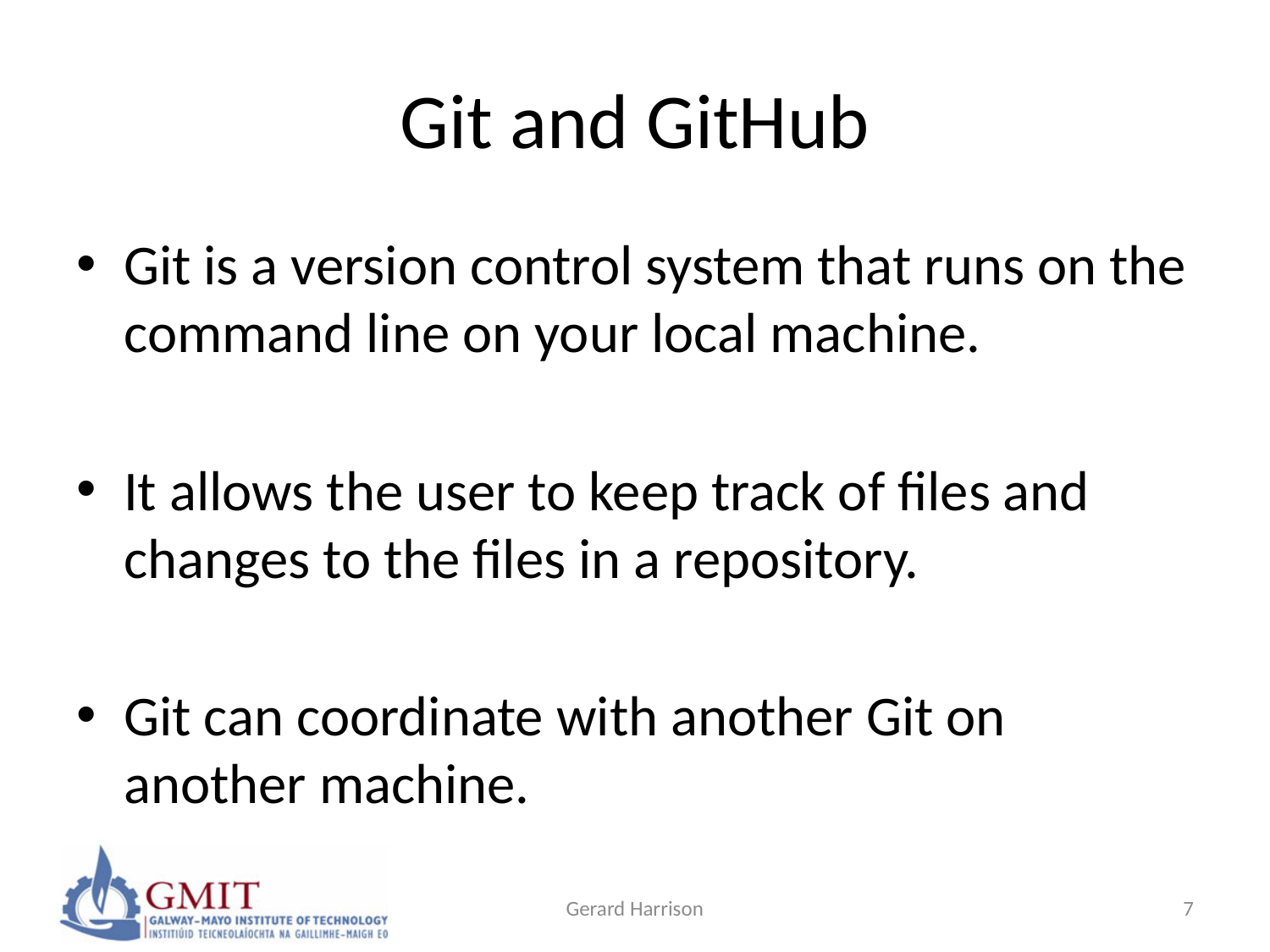

# Git and GitHub
Git is a version control system that runs on the command line on your local machine.

It allows the user to keep track of files and changes to the files in a repository.

Git can coordinate with another Git on another machine.
Gerard Harrison
7